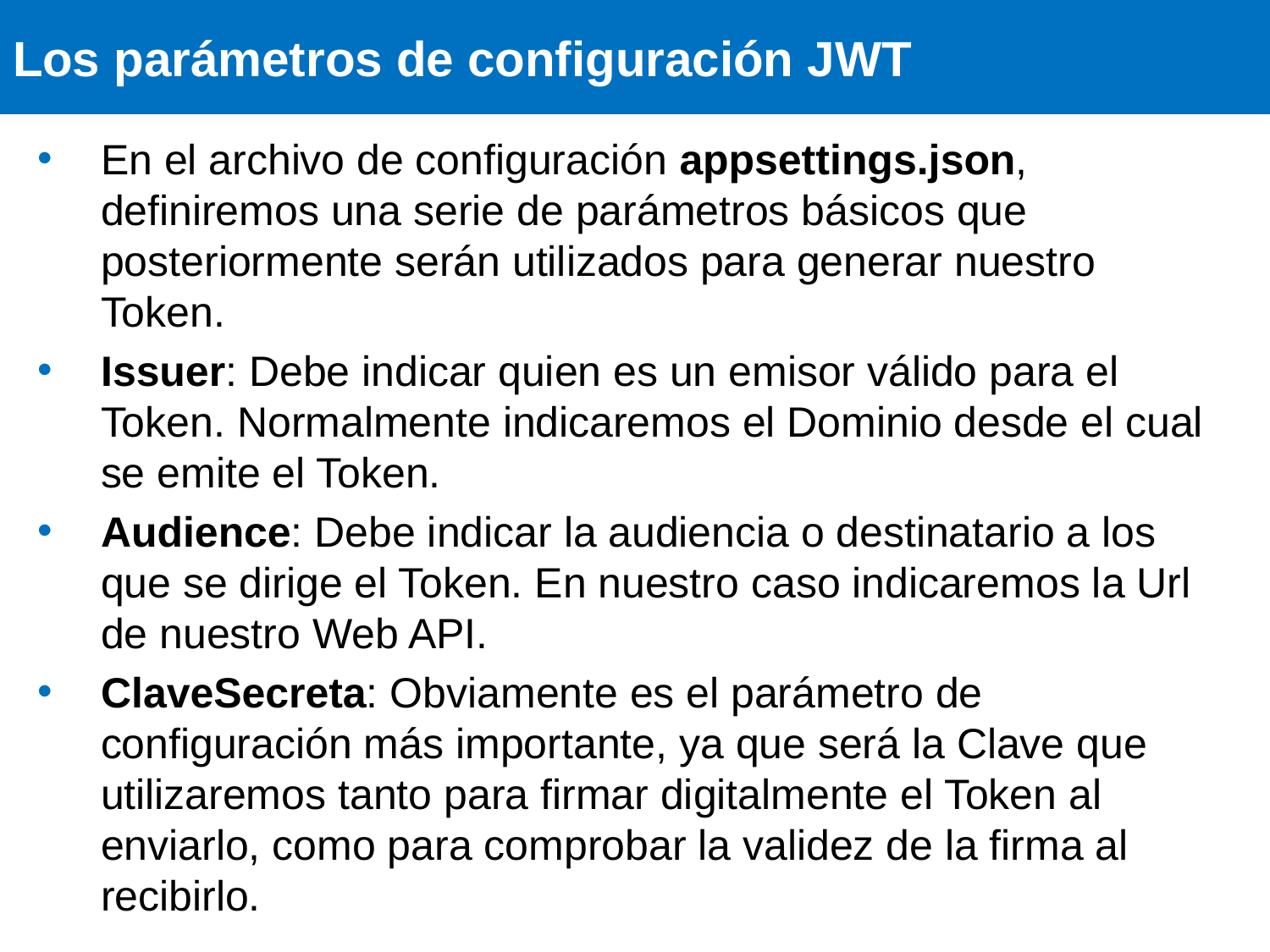

# Los parámetros de configuración JWT
En el archivo de configuración appsettings.json, definiremos una serie de parámetros básicos que posteriormente serán utilizados para generar nuestro Token.
Issuer: Debe indicar quien es un emisor válido para el Token. Normalmente indicaremos el Dominio desde el cual se emite el Token.
Audience: Debe indicar la audiencia o destinatario a los que se dirige el Token. En nuestro caso indicaremos la Url de nuestro Web API.
ClaveSecreta: Obviamente es el parámetro de configuración más importante, ya que será la Clave que utilizaremos tanto para firmar digitalmente el Token al enviarlo, como para comprobar la validez de la firma al recibirlo.